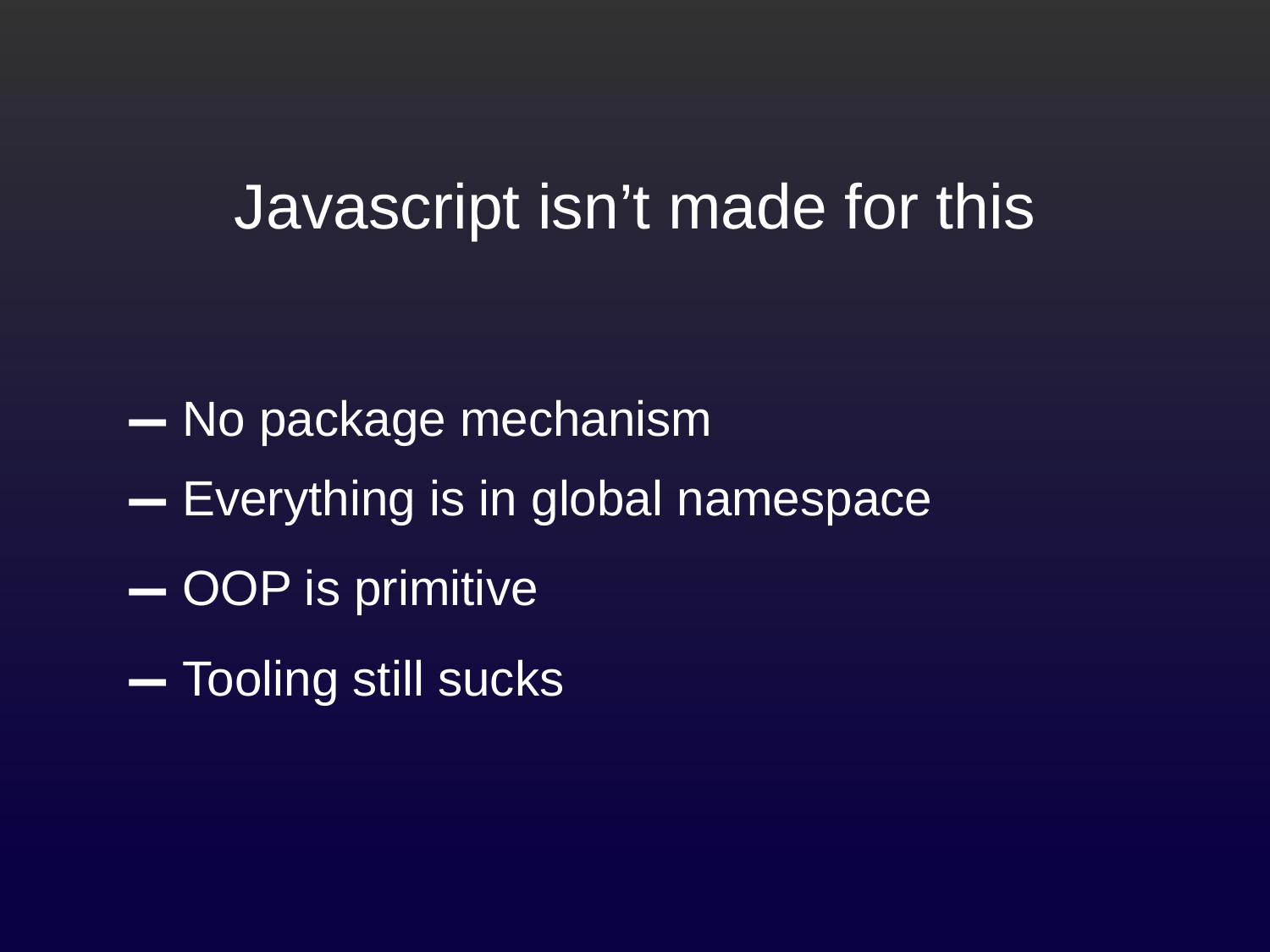

# Javascript isn’t made for this
― No package mechanism
― Everything is in global namespace
― OOP is primitive
― Tooling still sucks